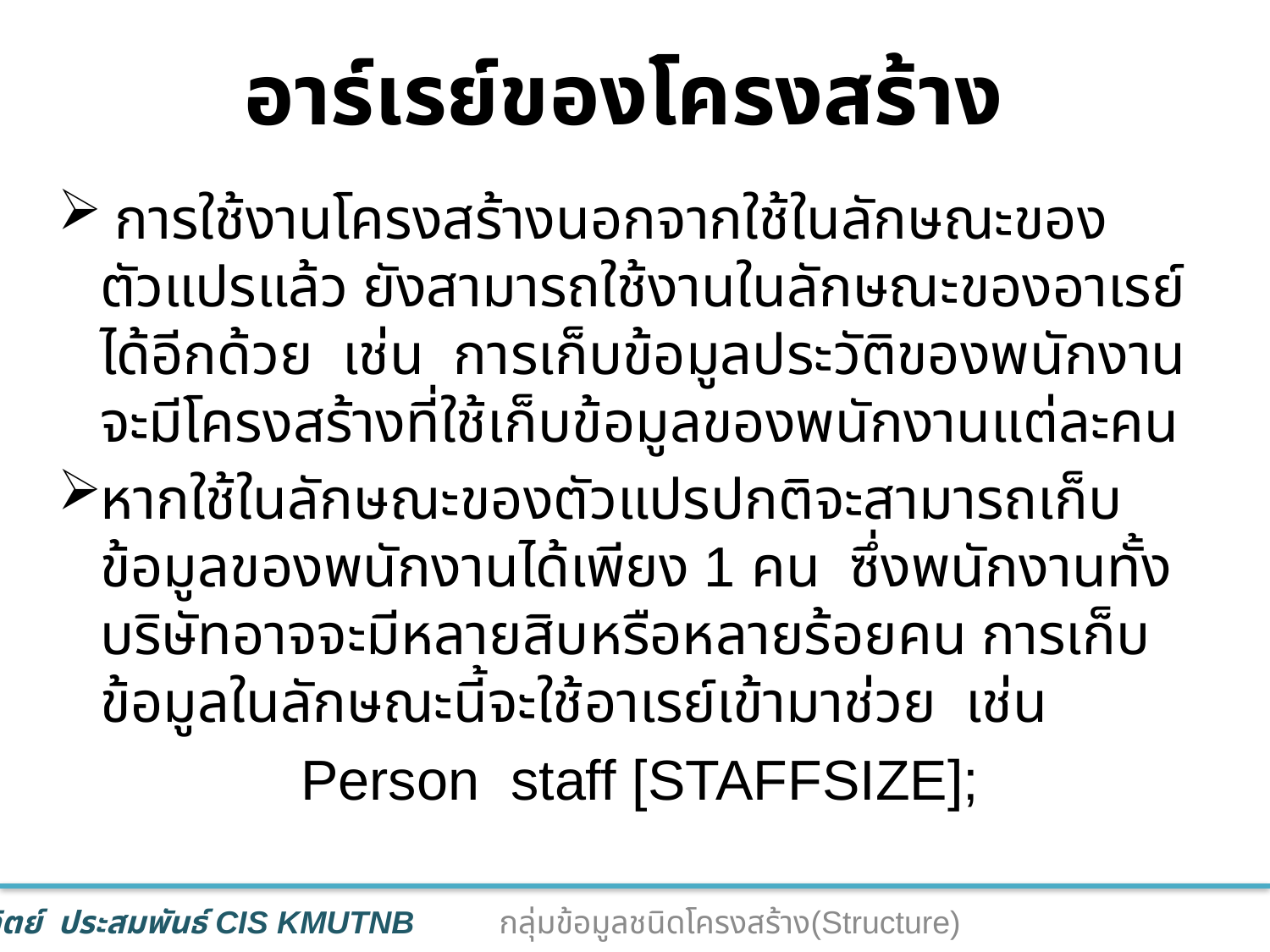

# อาร์เรย์ของโครงสร้าง
 การใช้งานโครงสร้างนอกจากใช้ในลักษณะของตัวแปรแล้ว ยังสามารถใช้งานในลักษณะของอาเรย์ได้อีกด้วย  เช่น  การเก็บข้อมูลประวัติของพนักงาน จะมีโครงสร้างที่ใช้เก็บข้อมูลของพนักงานแต่ละคน
หากใช้ในลักษณะของตัวแปรปกติจะสามารถเก็บข้อมูลของพนักงานได้เพียง 1 คน  ซึ่งพนักงานทั้งบริษัทอาจจะมีหลายสิบหรือหลายร้อยคน การเก็บข้อมูลในลักษณะนี้จะใช้อาเรย์เข้ามาช่วย  เช่น
Person  staff [STAFFSIZE];
32
กลุ่มข้อมูลชนิดโครงสร้าง(Structure)